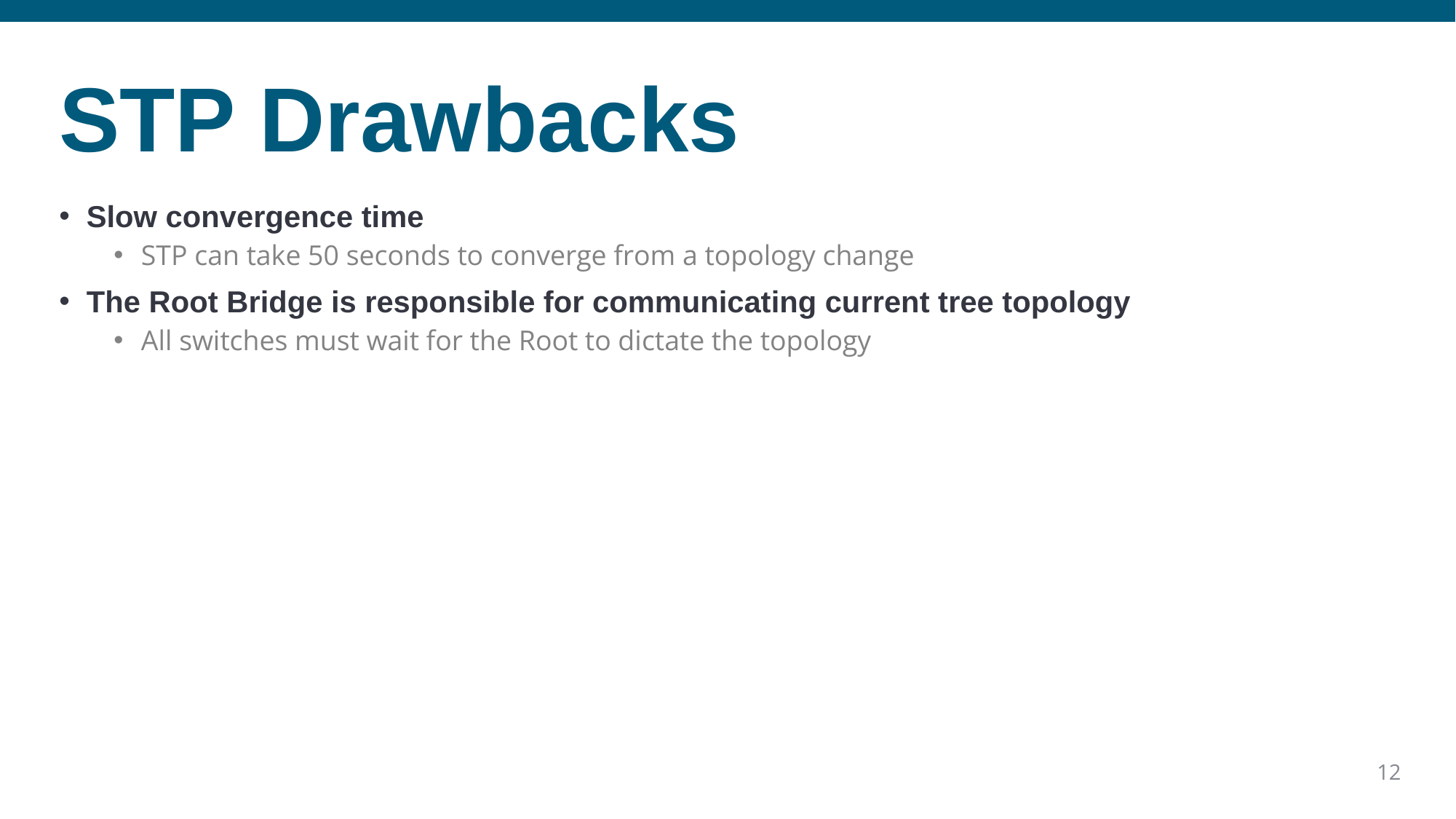

# STP Drawbacks
Slow convergence time
STP can take 50 seconds to converge from a topology change
The Root Bridge is responsible for communicating current tree topology
All switches must wait for the Root to dictate the topology